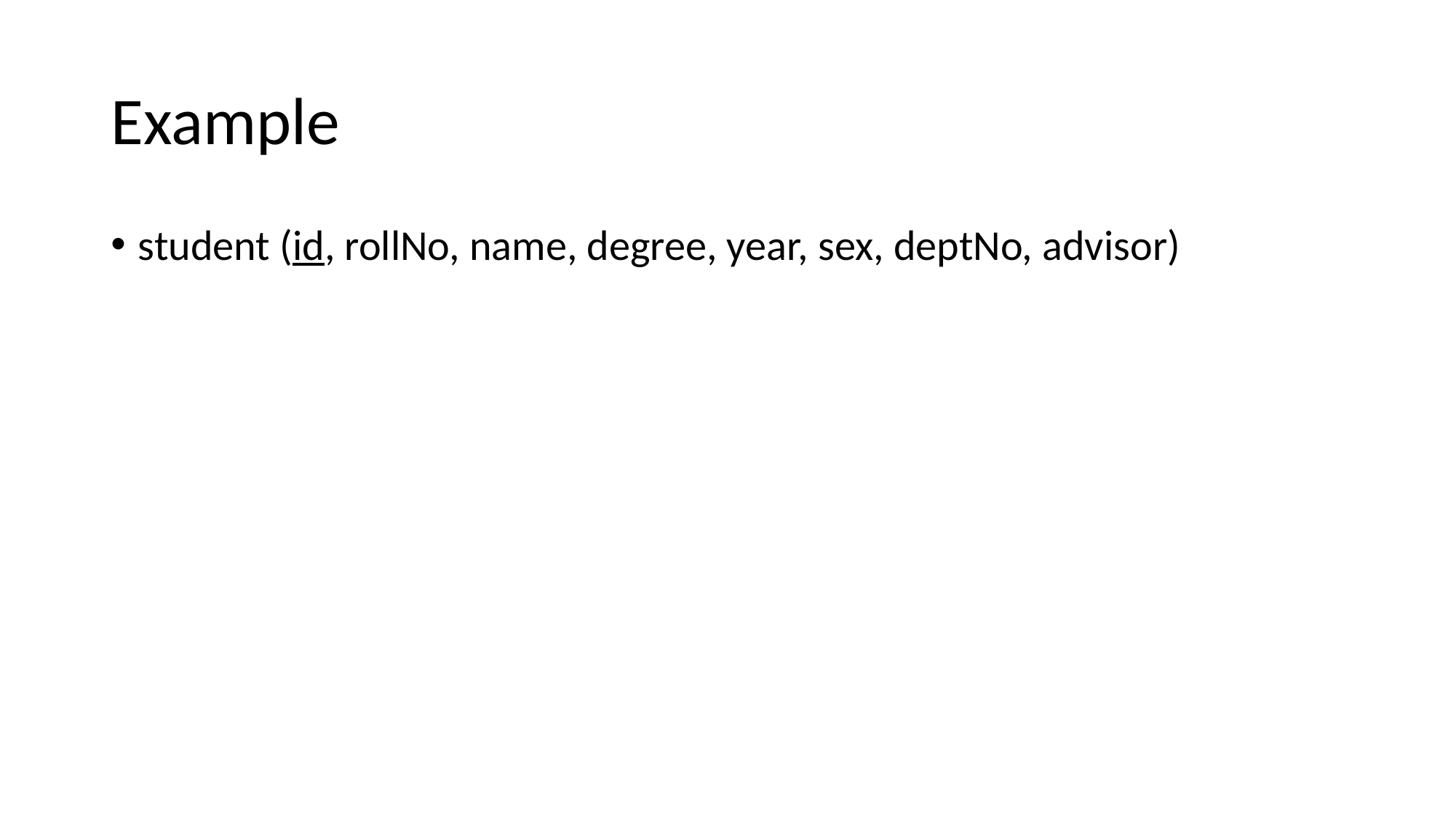

# Example
student (id, rollNo, name, degree, year, sex, deptNo, advisor)